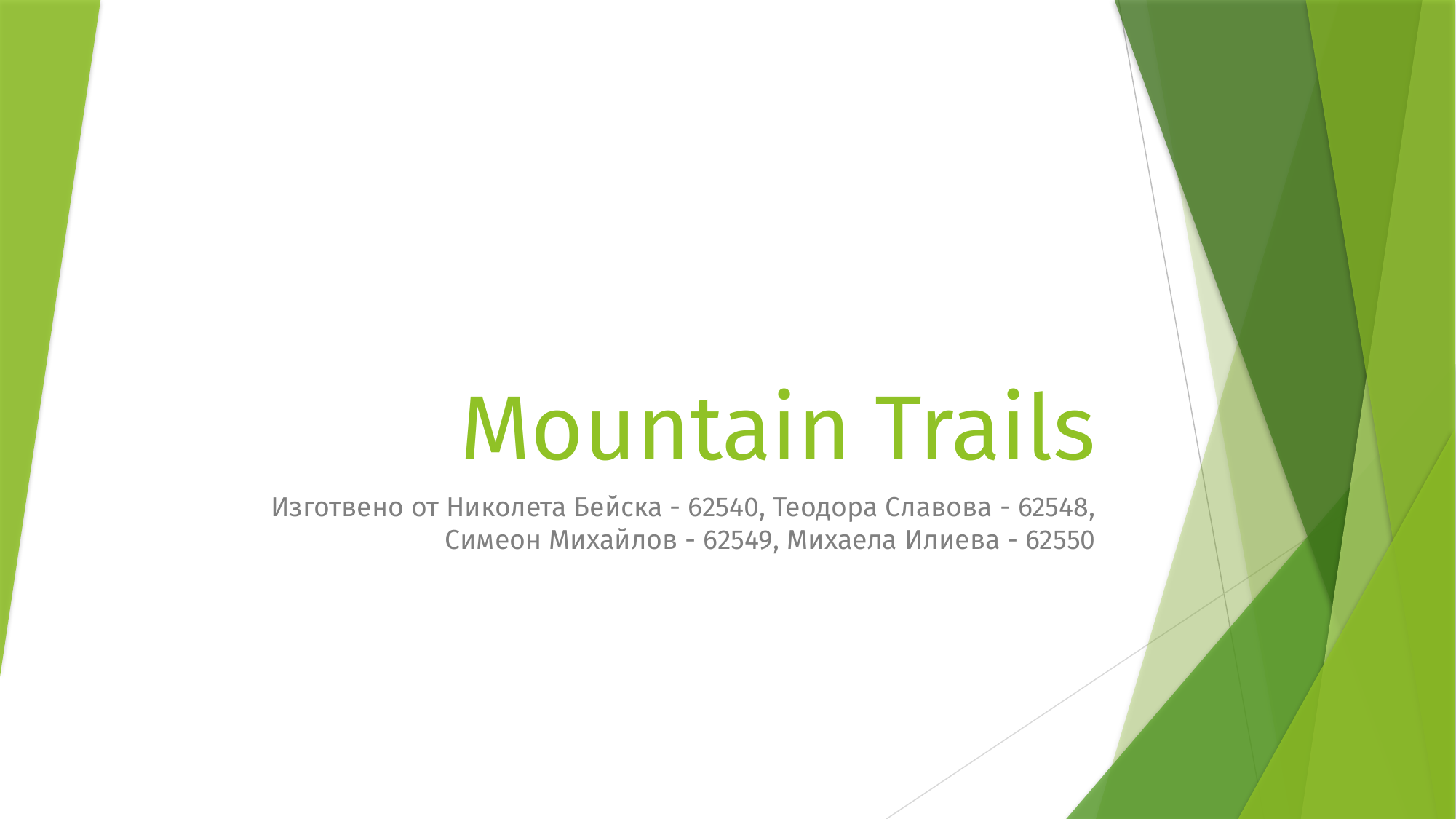

# Mountain Trails
Изготвено от Николета Бейска - 62540, Теодора Славова - 62548, Симеон Михайлов - 62549, Михаела Илиева - 62550